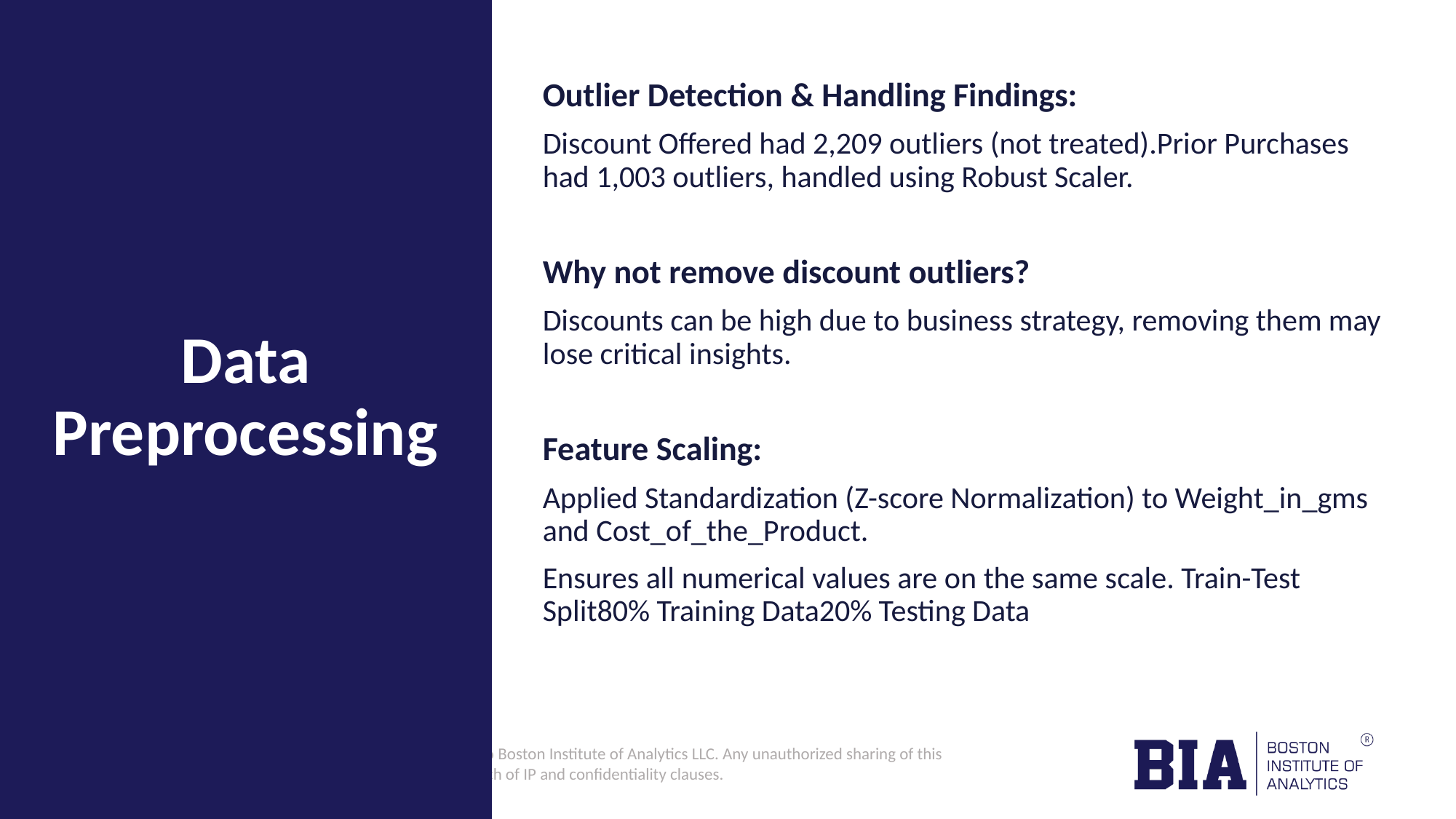

Outlier Detection & Handling Findings:
Discount Offered had 2,209 outliers (not treated).Prior Purchases had 1,003 outliers, handled using Robust Scaler.

Why not remove discount outliers?
Discounts can be high due to business strategy, removing them may lose critical insights.

Feature Scaling:
Applied Standardization (Z-score Normalization) to Weight_in_gms and Cost_of_the_Product.
Ensures all numerical values are on the same scale. Train-Test Split80% Training Data20% Testing Data
# Data Preprocessing